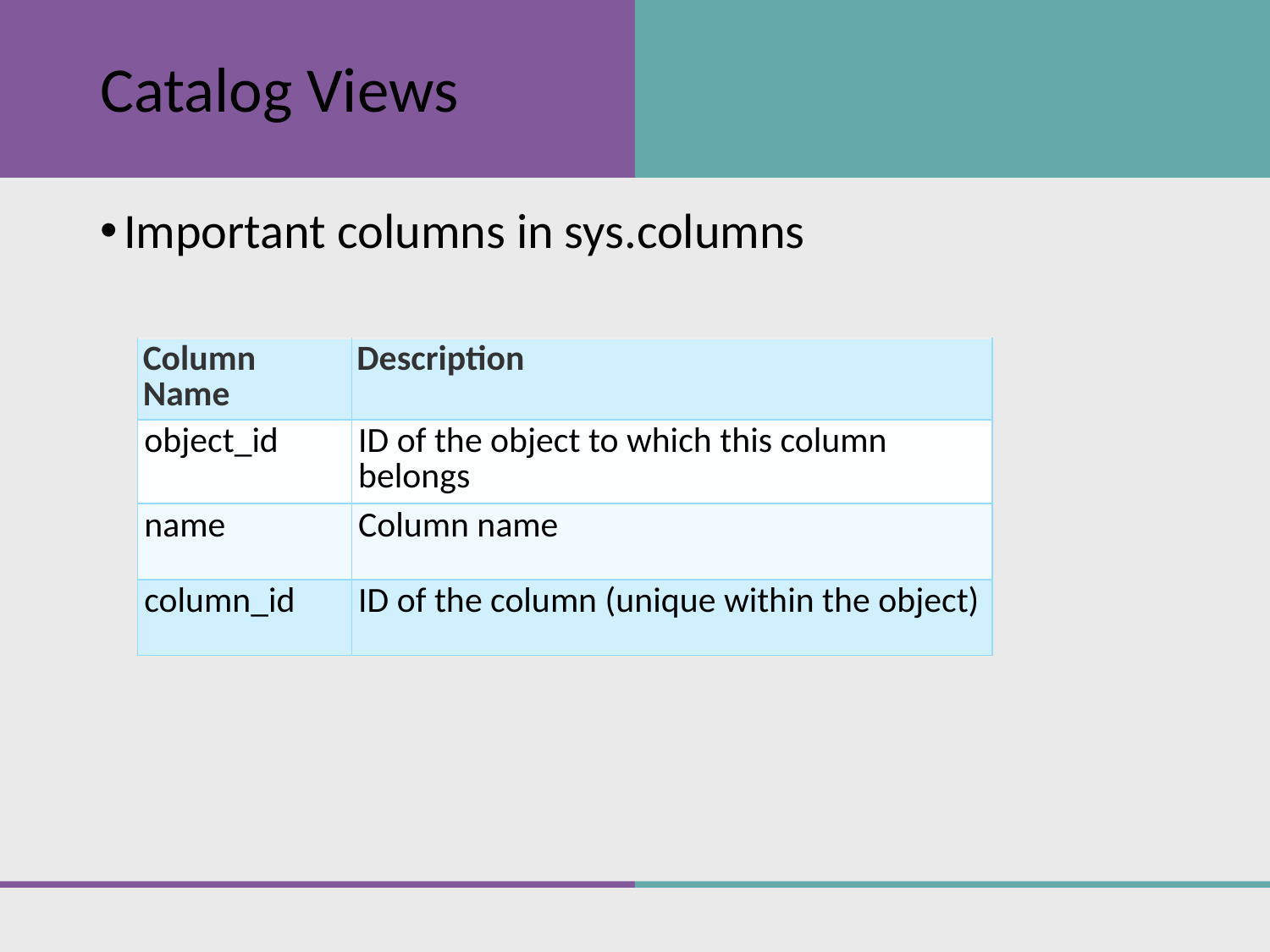

# Catalog Views
Important columns in sys.columns
| Column Name | Description |
| --- | --- |
| object\_id | ID of the object to which this column belongs |
| name | Column name |
| column\_id | ID of the column (unique within the object) |